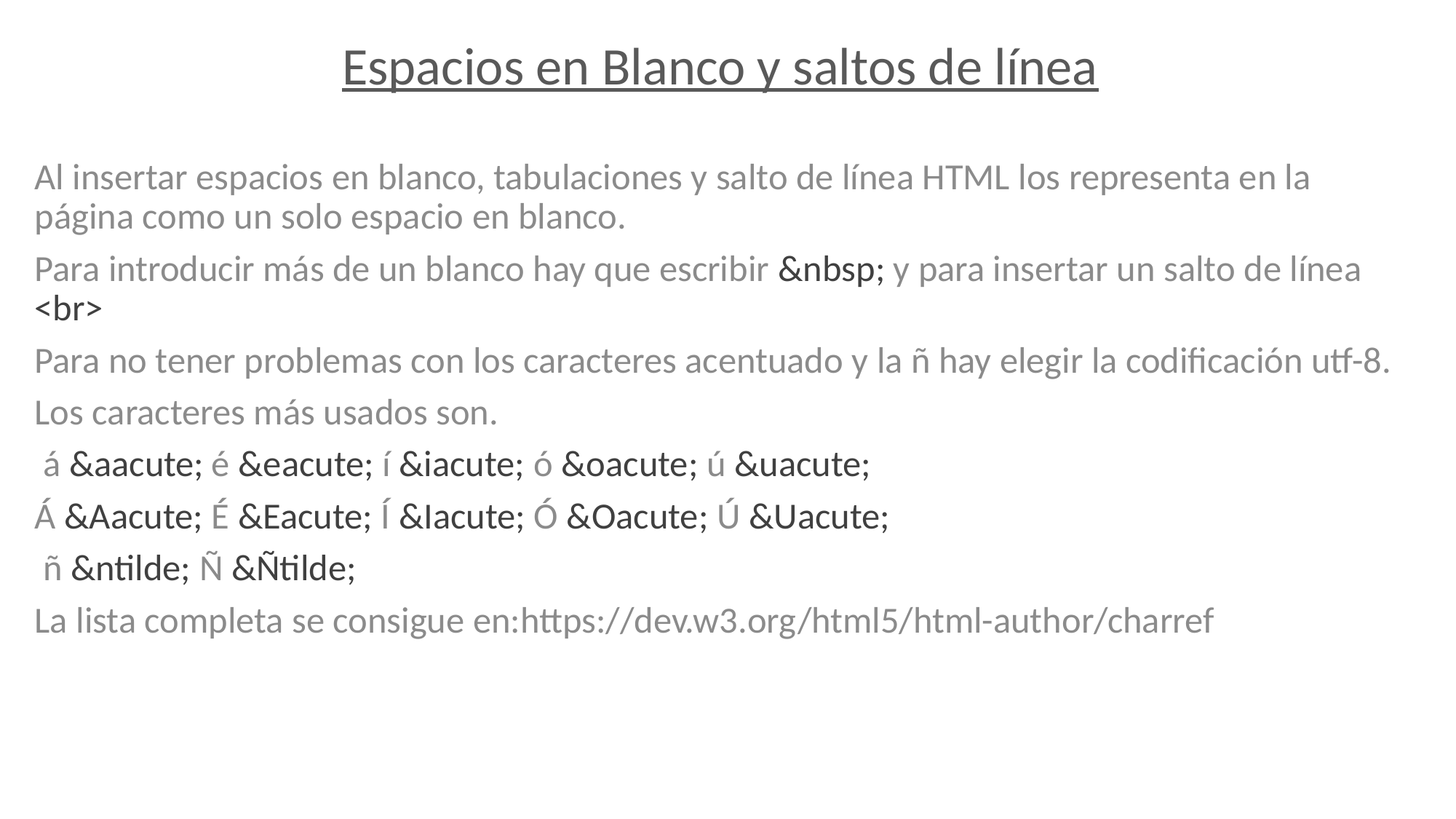

Espacios en Blanco y saltos de línea

Al insertar espacios en blanco, tabulaciones y salto de línea HTML los representa en la página como un solo espacio en blanco.
Para introducir más de un blanco hay que escribir &nbsp; y para insertar un salto de línea <br>
Para no tener problemas con los caracteres acentuado y la ñ hay elegir la codificación utf-8.
Los caracteres más usados son.
 á &aacute;	é &eacute; í &iacute; ó &oacute; ú &uacute;
Á &Aacute; É &Eacute; Í &Iacute; Ó &Oacute; Ú &Uacute;
 ñ &ntilde; Ñ &Ñtilde;
La lista completa se consigue en:https://dev.w3.org/html5/html-author/charref